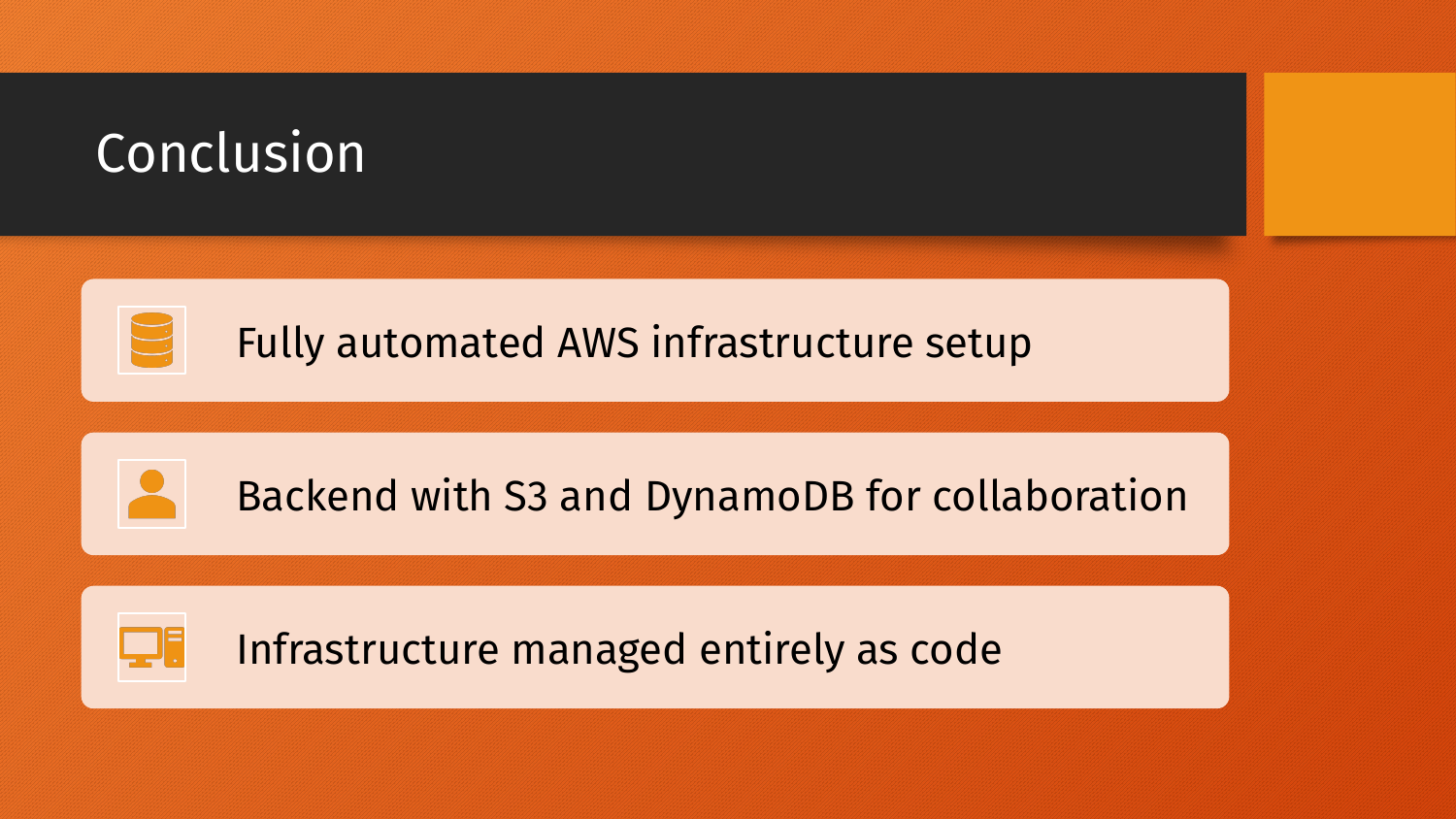

# Conclusion
Fully automated AWS infrastructure setup
Backend with S3 and DynamoDB for collaboration
Infrastructure managed entirely as code